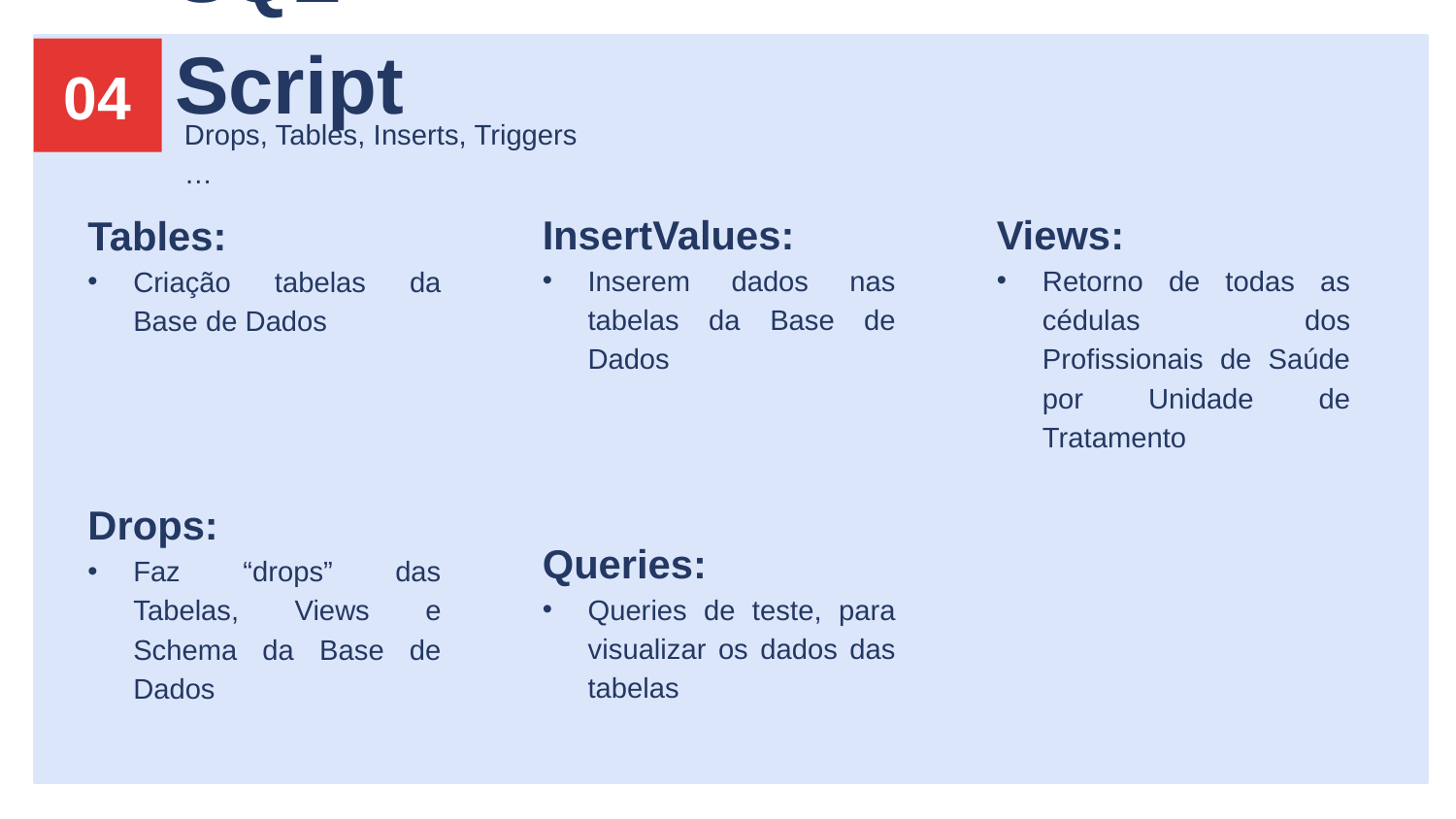

04
SQL Script
Drops, Tables, Inserts, Triggers …
InsertValues:
Inserem dados nas tabelas da Base de Dados

Queries:
Queries de teste, para visualizar os dados das tabelas

Views:
Retorno de todas as cédulas dos Profissionais de Saúde por Unidade de Tratamento

Tables:
Criação tabelas da Base de Dados

Drops:
Faz “drops” das Tabelas, Views e Schema da Base de Dados